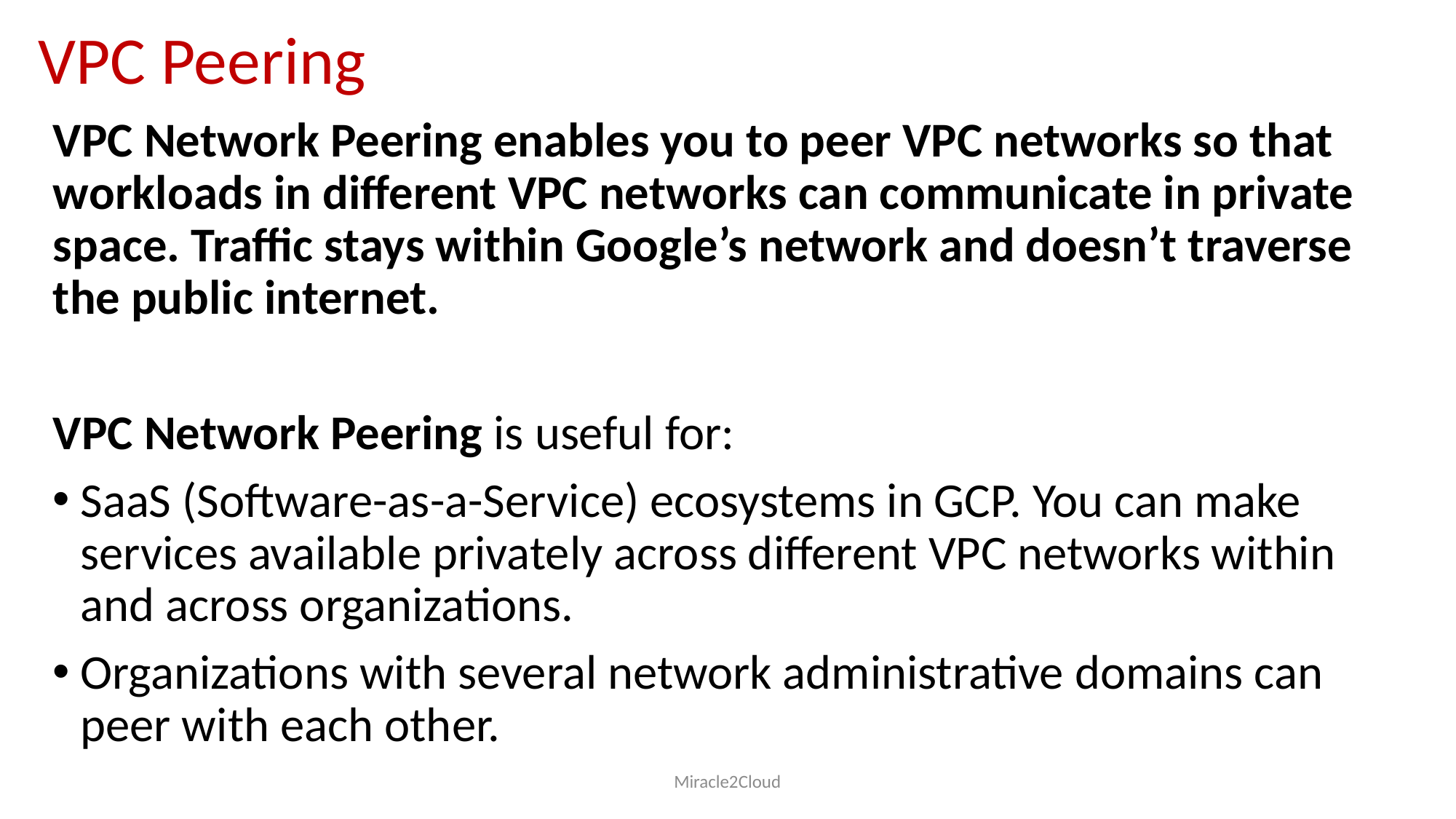

# VPC Peering
VPC Network Peering enables you to peer VPC networks so that workloads in different VPC networks can communicate in private space. Traffic stays within Google’s network and doesn’t traverse the public internet.

VPC Network Peering is useful for:
SaaS (Software-as-a-Service) ecosystems in GCP. You can make services available privately across different VPC networks within and across organizations.
Organizations with several network administrative domains can peer with each other.
Miracle2Cloud